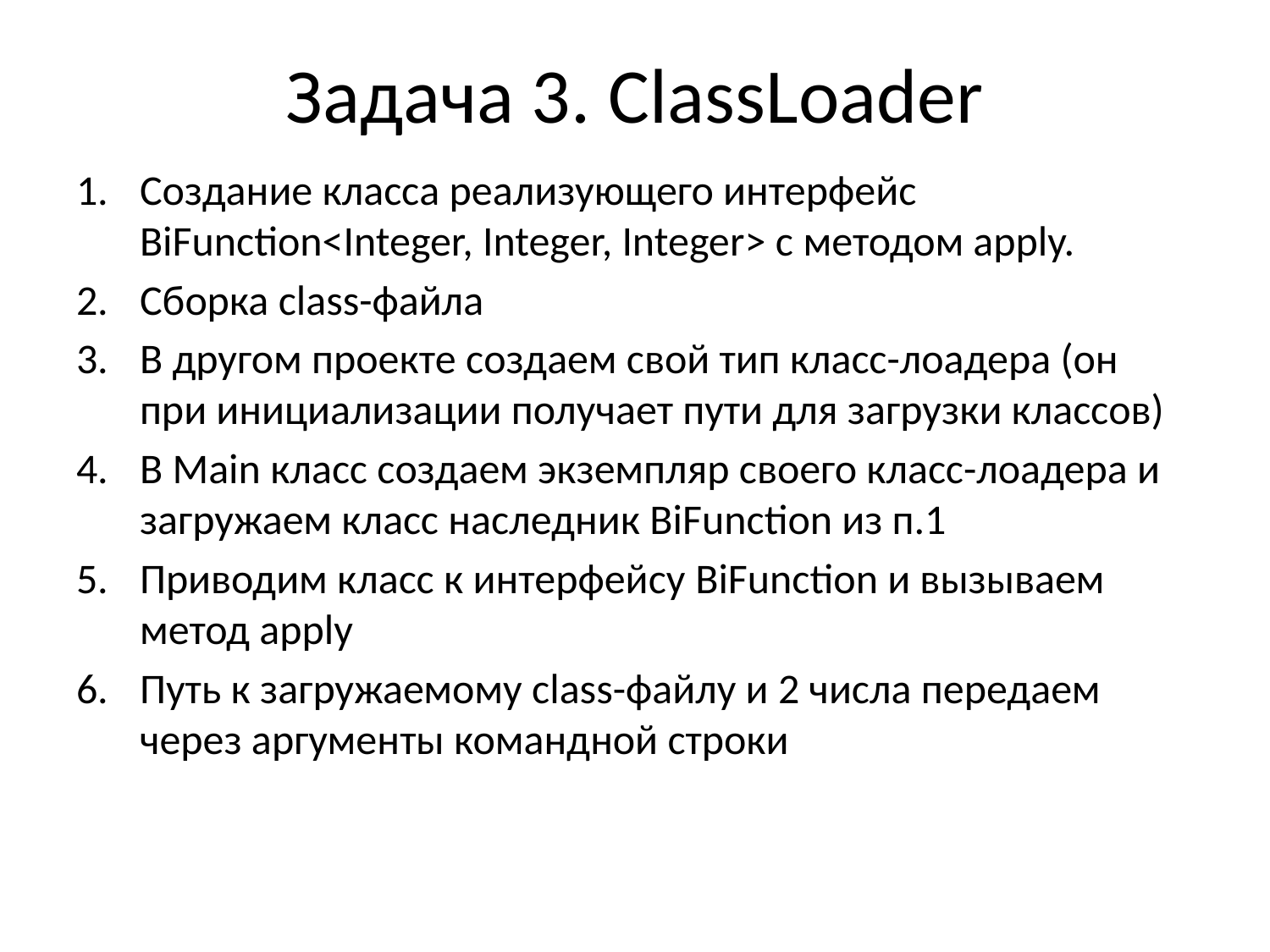

# Задача 3. ClassLoader
Создание класса реализующего интерфейс  BiFunction<Integer, Integer, Integer> c методом apply.
Сборка class-файла
В другом проекте создаем свой тип класс-лоадера (он при инициализации получает пути для загрузки классов)
В Main класс создаем экземпляр своего класс-лоадера и загружаем класс наследник BiFunction из п.1
Приводим класс к интерфейсу BiFunction и вызываем метод apply
Путь к загружаемому class-файлу и 2 числа передаем через аргументы командной строки